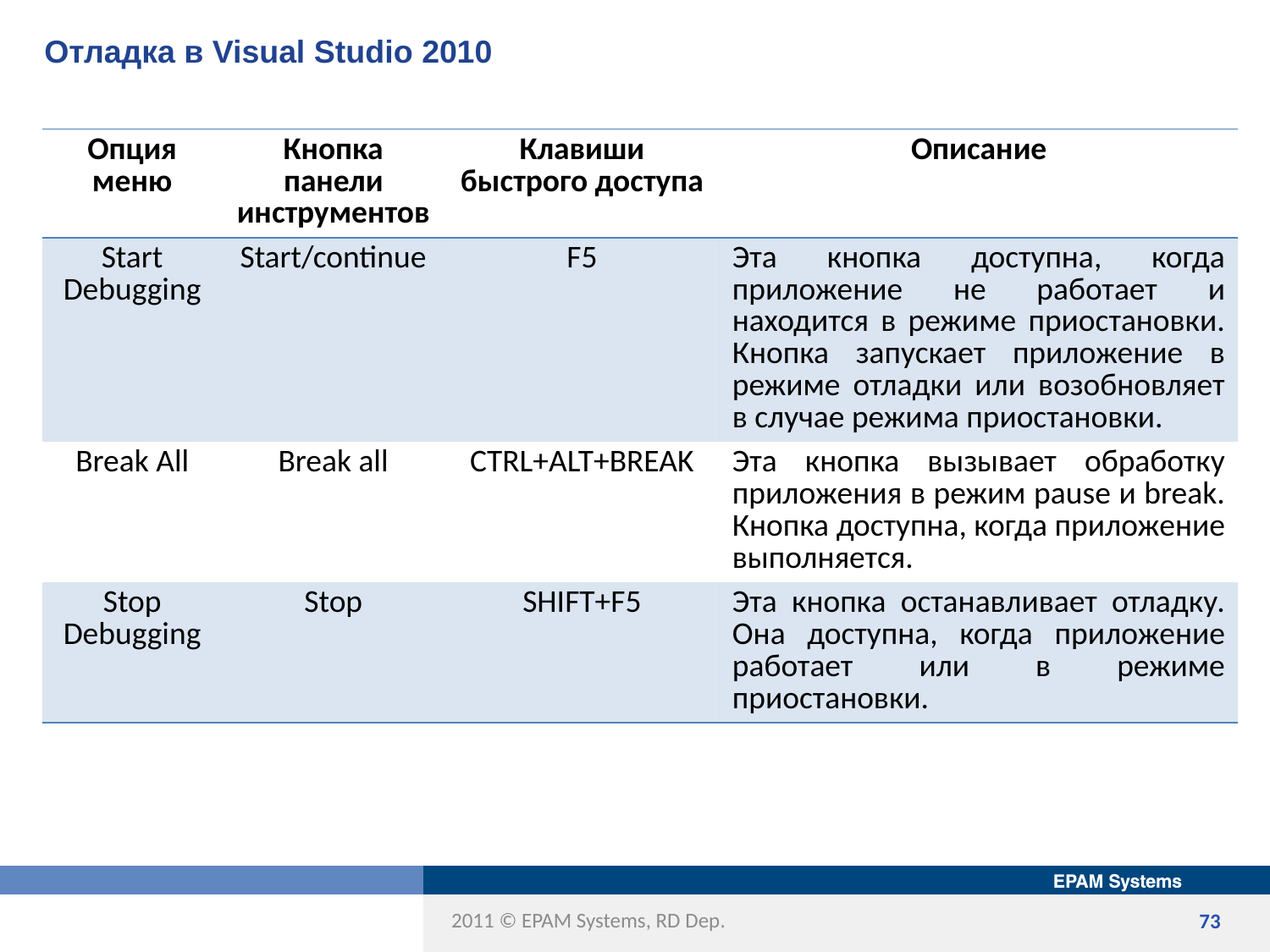

# Отладка в Visual Studio 2010
| Опция меню | Кнопка панели инструментов | Клавиши быстрого доступа | Описание |
| --- | --- | --- | --- |
| Start Debugging | Start/continue | F5 | Эта кнопка доступна, когда приложение не работает и находится в режиме приостановки. Кнопка запускает приложение в режиме отладки или возобновляет в случае режима приостановки. |
| Break All | Break all | CTRL+ALT+BREAK | Эта кнопка вызывает обработку приложения в режим pause и break. Кнопка доступна, когда приложение выполняется. |
| Stop Debugging | Stop | SHIFT+F5 | Эта кнопка останавливает отладку. Она доступна, когда приложение работает или в режиме приостановки. |